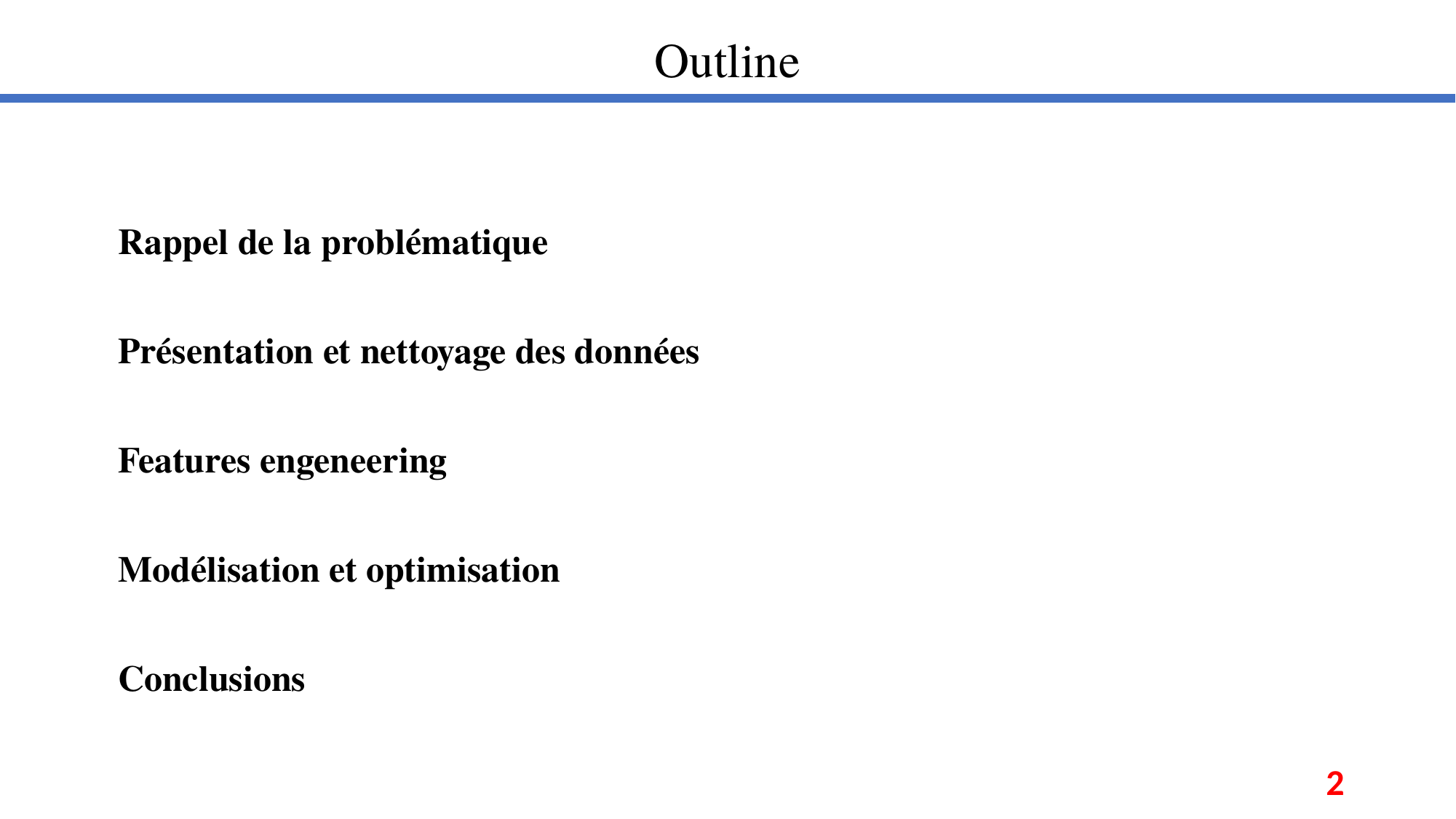

Outline
Rappel de la problématique
Présentation et nettoyage des données
Features engeneering
Modélisation et optimisation
Conclusions
2